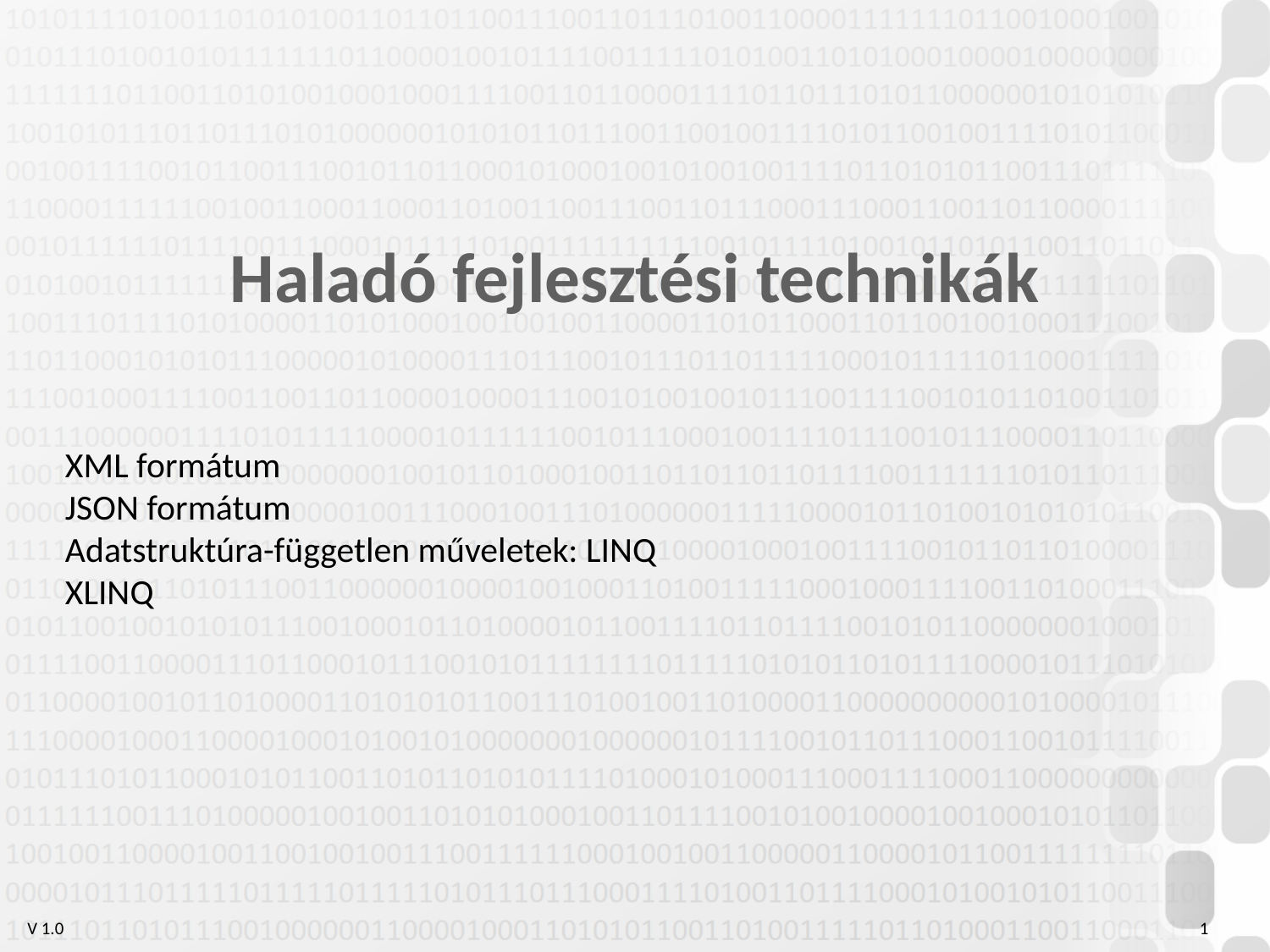

Haladó fejlesztési technikák
XML formátum
JSON formátum
Adatstruktúra-független műveletek: LINQ
XLINQ
1